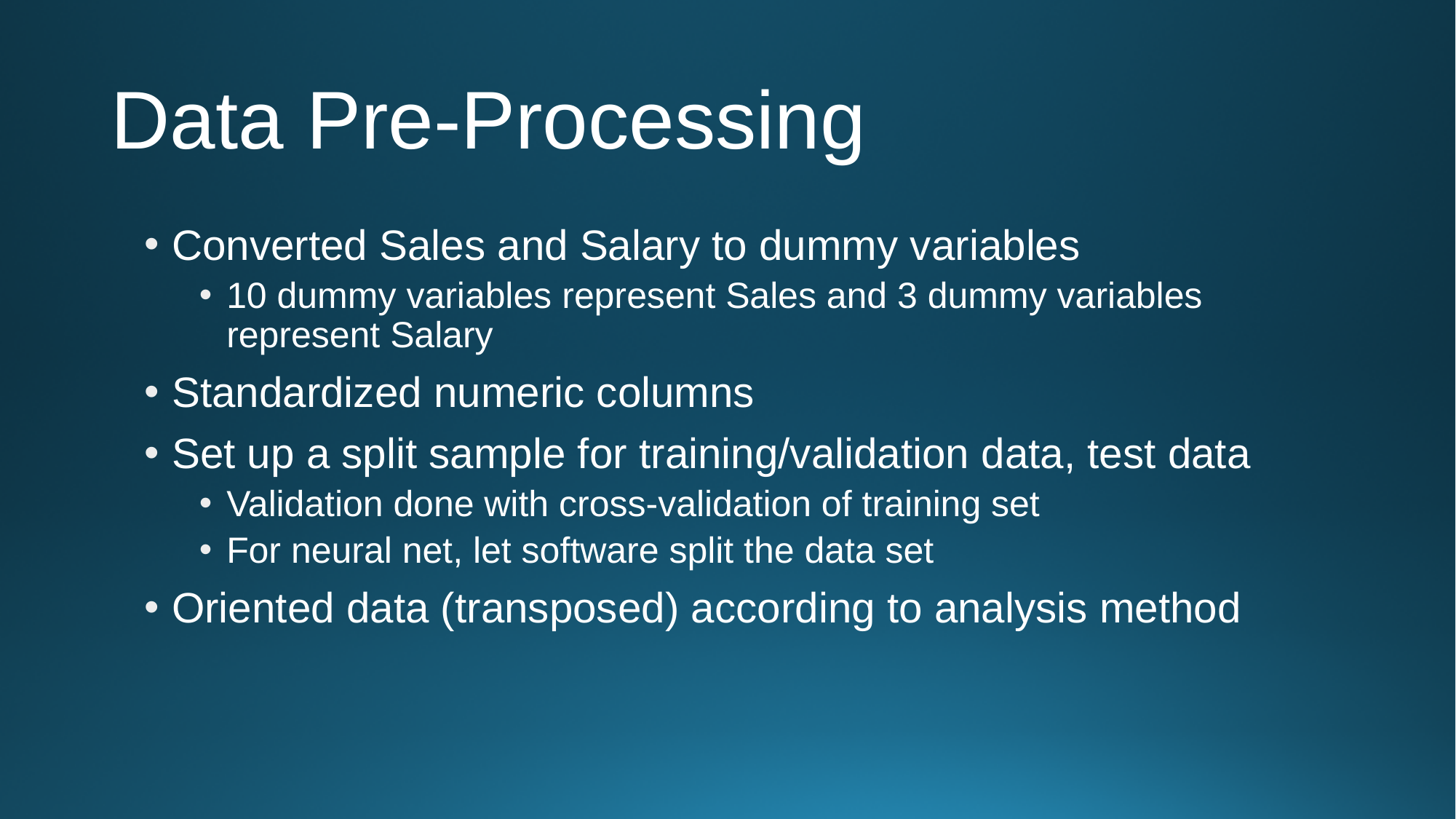

# Data Pre-Processing
Converted Sales and Salary to dummy variables
10 dummy variables represent Sales and 3 dummy variables represent Salary
Standardized numeric columns
Set up a split sample for training/validation data, test data
Validation done with cross-validation of training set
For neural net, let software split the data set
Oriented data (transposed) according to analysis method